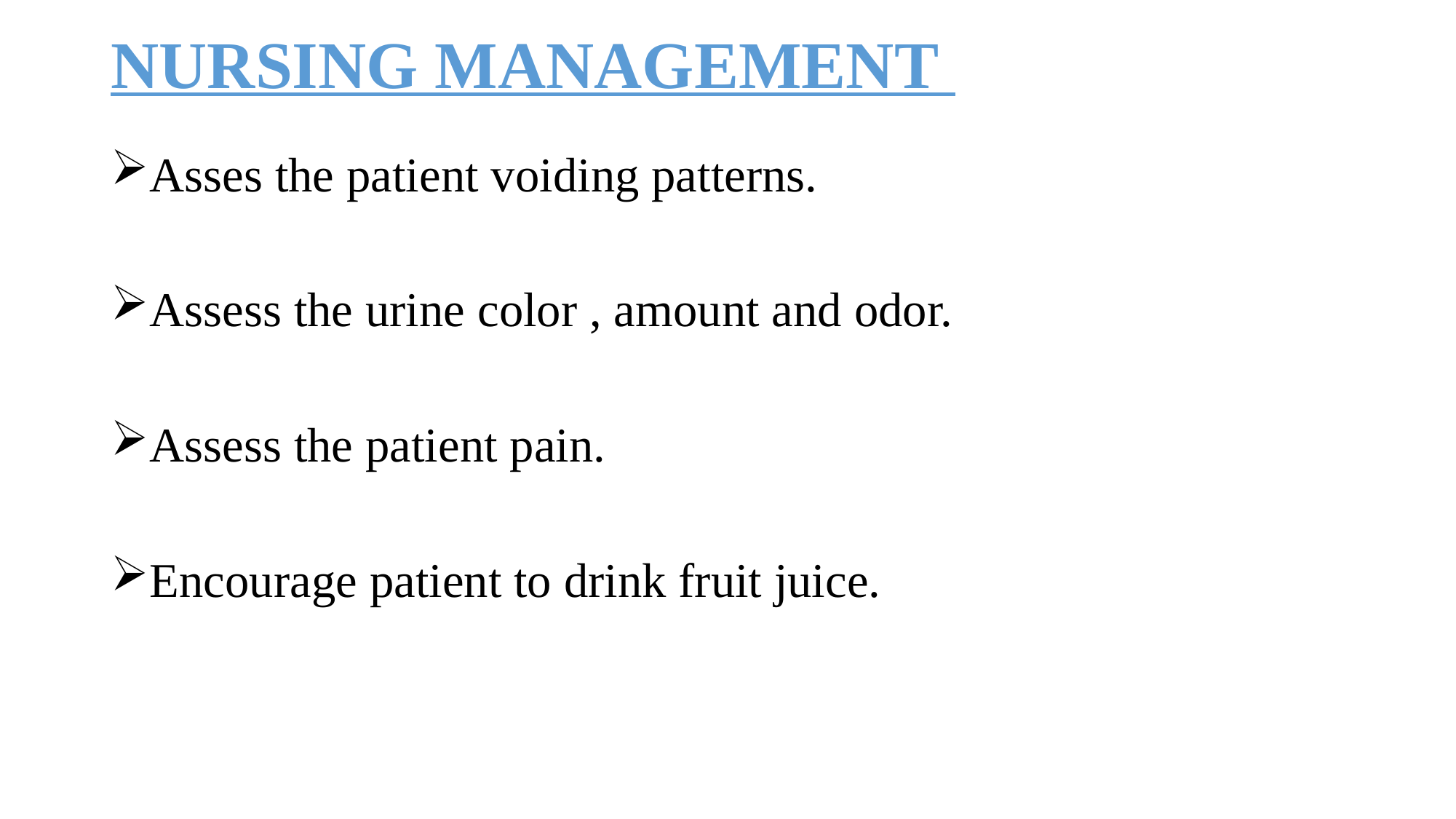

# NURSING MANAGEMENT
Asses the patient voiding patterns.

Assess the urine color , amount and odor.

Assess the patient pain.

Encourage patient to drink fruit juice.